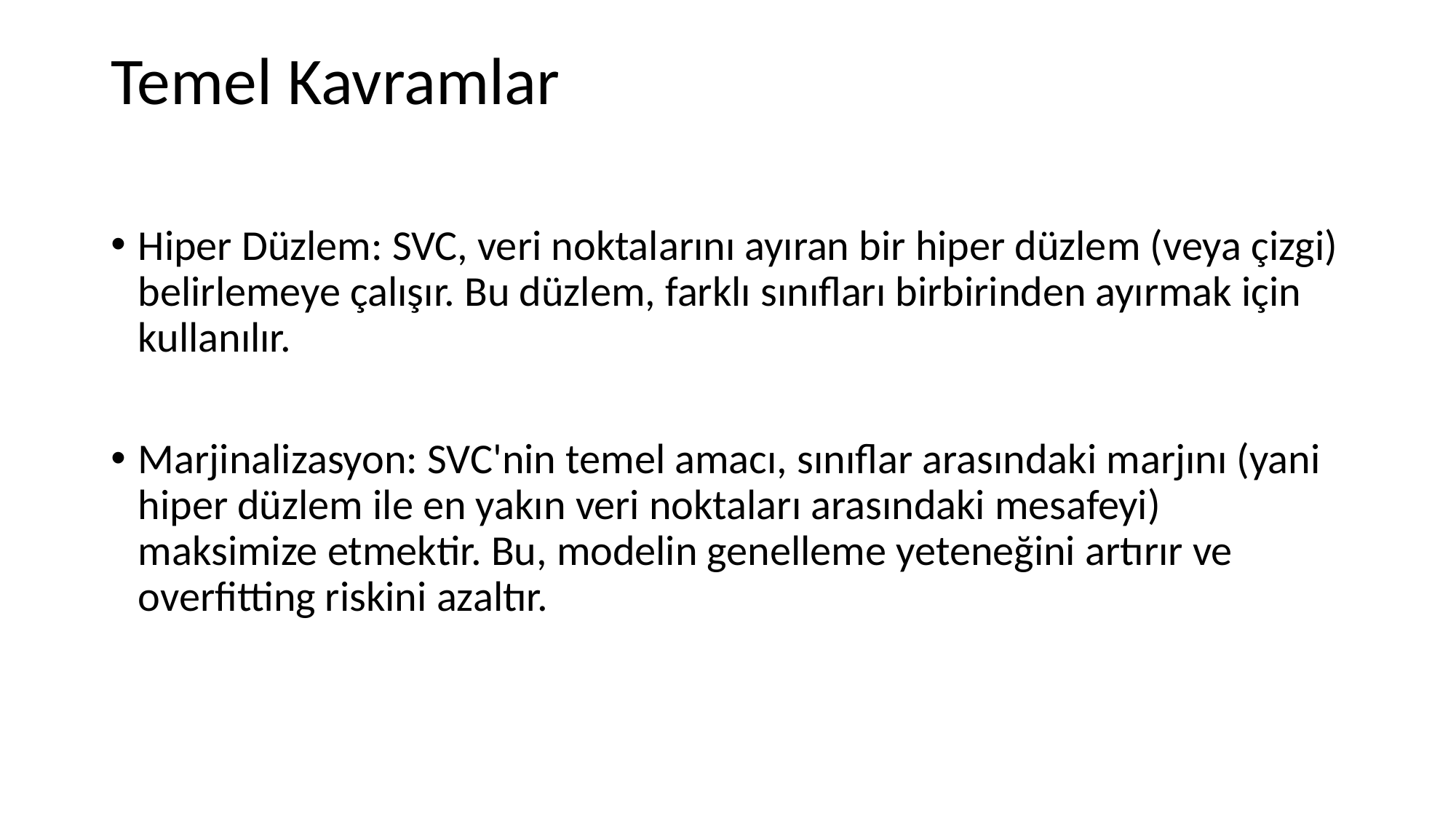

# Temel Kavramlar
Hiper Düzlem: SVC, veri noktalarını ayıran bir hiper düzlem (veya çizgi) belirlemeye çalışır. Bu düzlem, farklı sınıfları birbirinden ayırmak için kullanılır.

Marjinalizasyon: SVC'nin temel amacı, sınıflar arasındaki marjını (yani hiper düzlem ile en yakın veri noktaları arasındaki mesafeyi) maksimize etmektir. Bu, modelin genelleme yeteneğini artırır ve overfitting riskini azaltır.